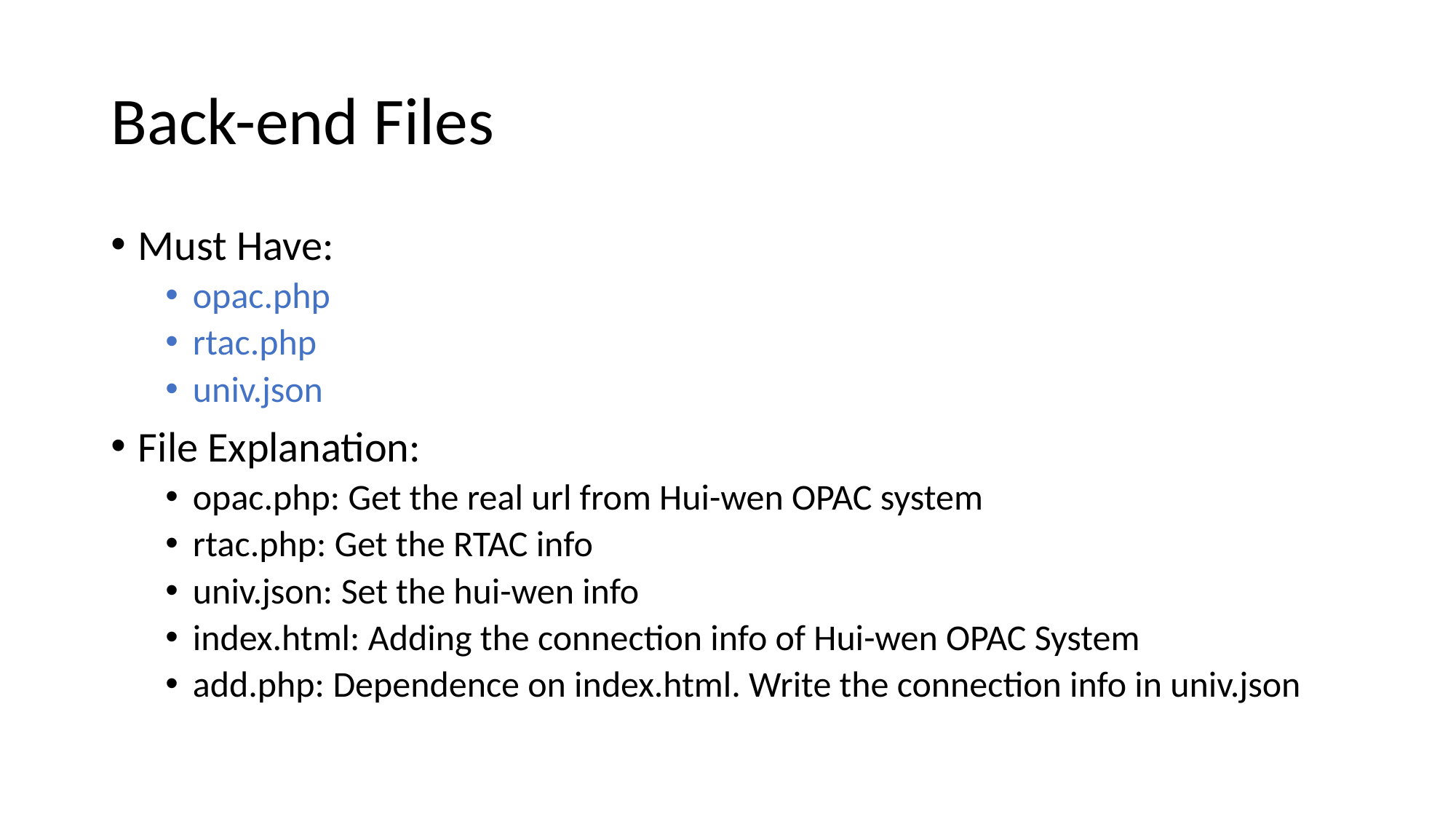

# Back-end Files
Must Have:
opac.php
rtac.php
univ.json
File Explanation:
opac.php: Get the real url from Hui-wen OPAC system
rtac.php: Get the RTAC info
univ.json: Set the hui-wen info
index.html: Adding the connection info of Hui-wen OPAC System
add.php: Dependence on index.html. Write the connection info in univ.json